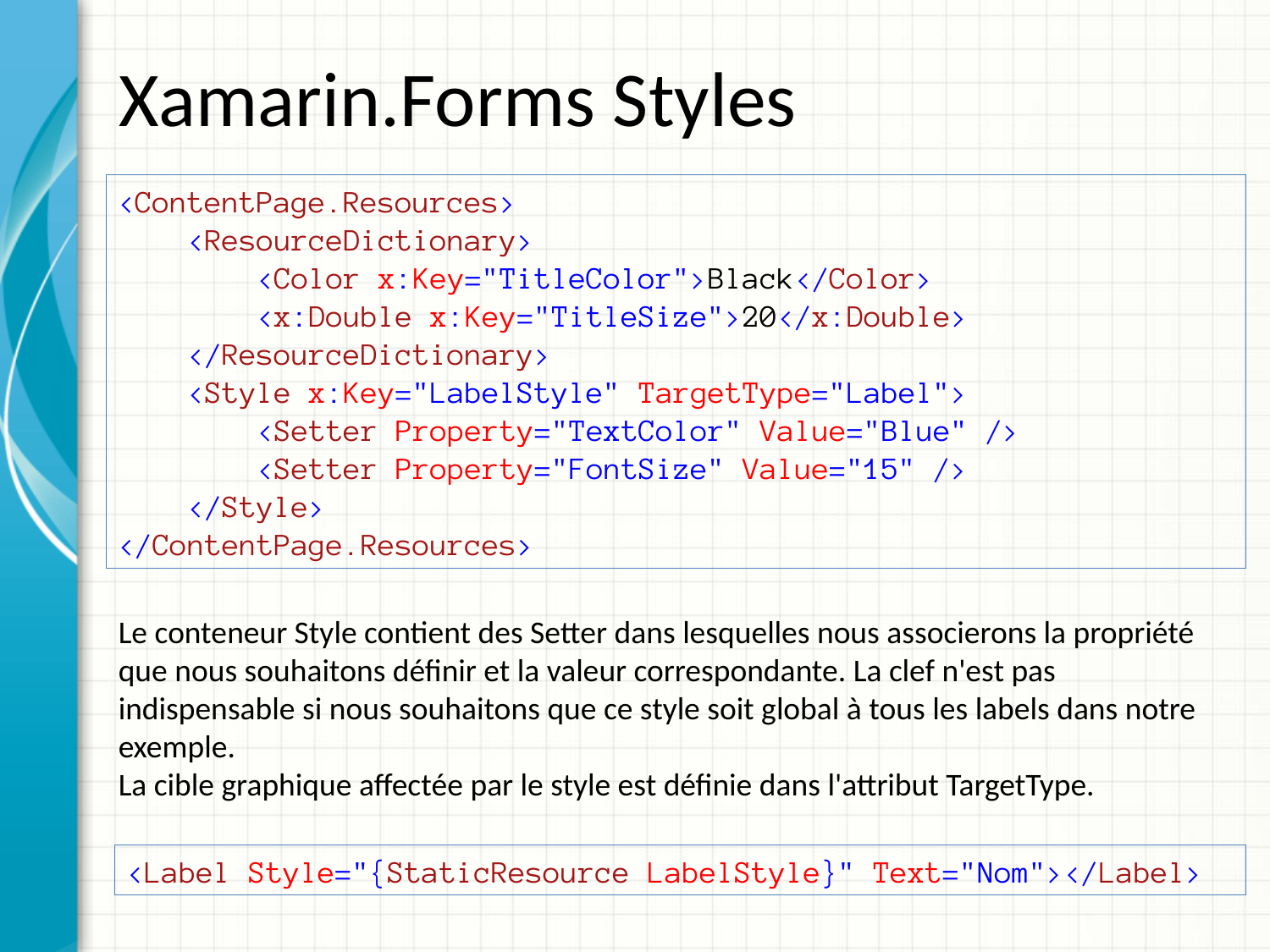

# Xamarin.Forms Styles
<ContentPage.Resources>
    <ResourceDictionary>
        <Color x:Key="TitleColor">Black</Color>
        <x:Double x:Key="TitleSize">20</x:Double>
    </ResourceDictionary>
    <Style x:Key="LabelStyle" TargetType="Label">
        <Setter Property="TextColor" Value="Blue" />
        <Setter Property="FontSize" Value="15" />
    </Style>
</ContentPage.Resources>
Le conteneur Style contient des Setter dans lesquelles nous associerons la propriété que nous souhaitons définir et la valeur correspondante. La clef n'est pas indispensable si nous souhaitons que ce style soit global à tous les labels dans notre exemple.
La cible graphique affectée par le style est définie dans l'attribut TargetType.
<Label Style="{StaticResource LabelStyle}" Text="Nom"></Label>